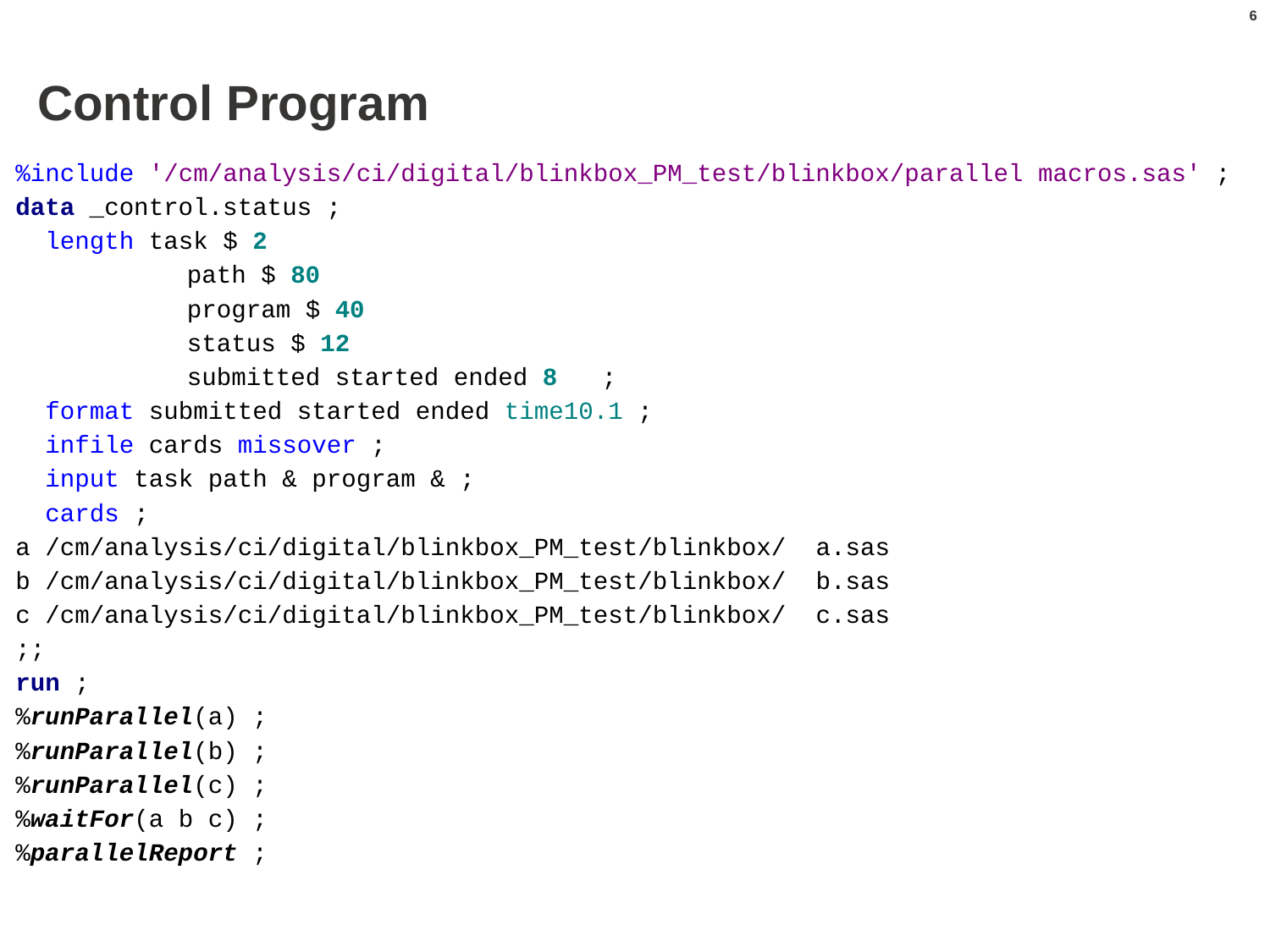

6
# Control Program
%include '/cm/analysis/ci/digital/blinkbox_PM_test/blinkbox/parallel macros.sas' ;
data _control.status ;
  length task $ 2
	   path $ 80
	   program $ 40
	   status $ 12
	   submitted started ended 8   ;
  format submitted started ended time10.1 ;
  infile cards missover ;
  input task path & program & ;
  cards ;
a /cm/analysis/ci/digital/blinkbox_PM_test/blinkbox/  a.sas
b /cm/analysis/ci/digital/blinkbox_PM_test/blinkbox/  b.sas
c /cm/analysis/ci/digital/blinkbox_PM_test/blinkbox/  c.sas
;;
run ;
%runParallel(a) ;
%runParallel(b) ;
%runParallel(c) ;
%waitFor(a b c) ;
%parallelReport ;